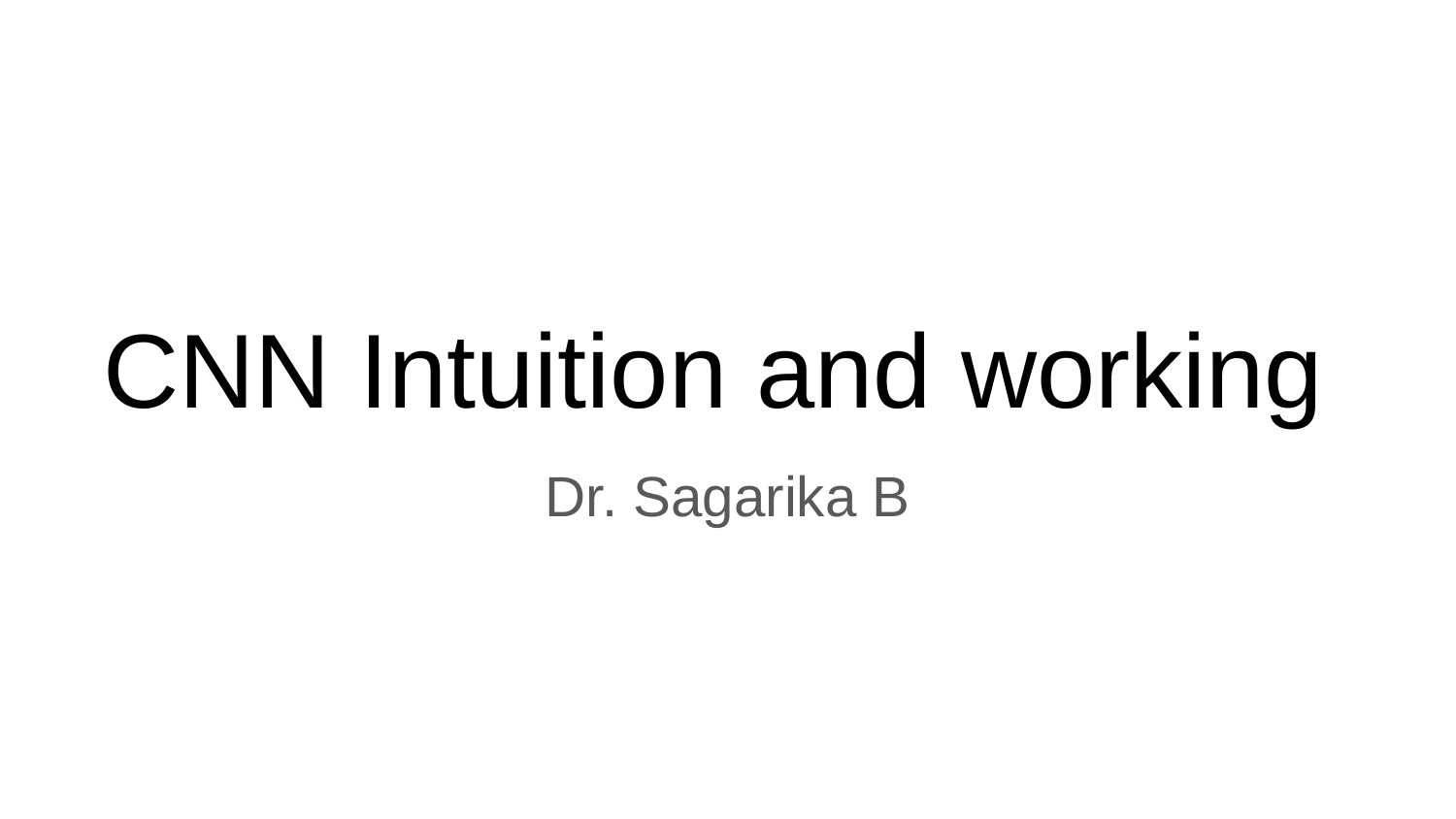

# CNN Intuition and working
Dr. Sagarika B